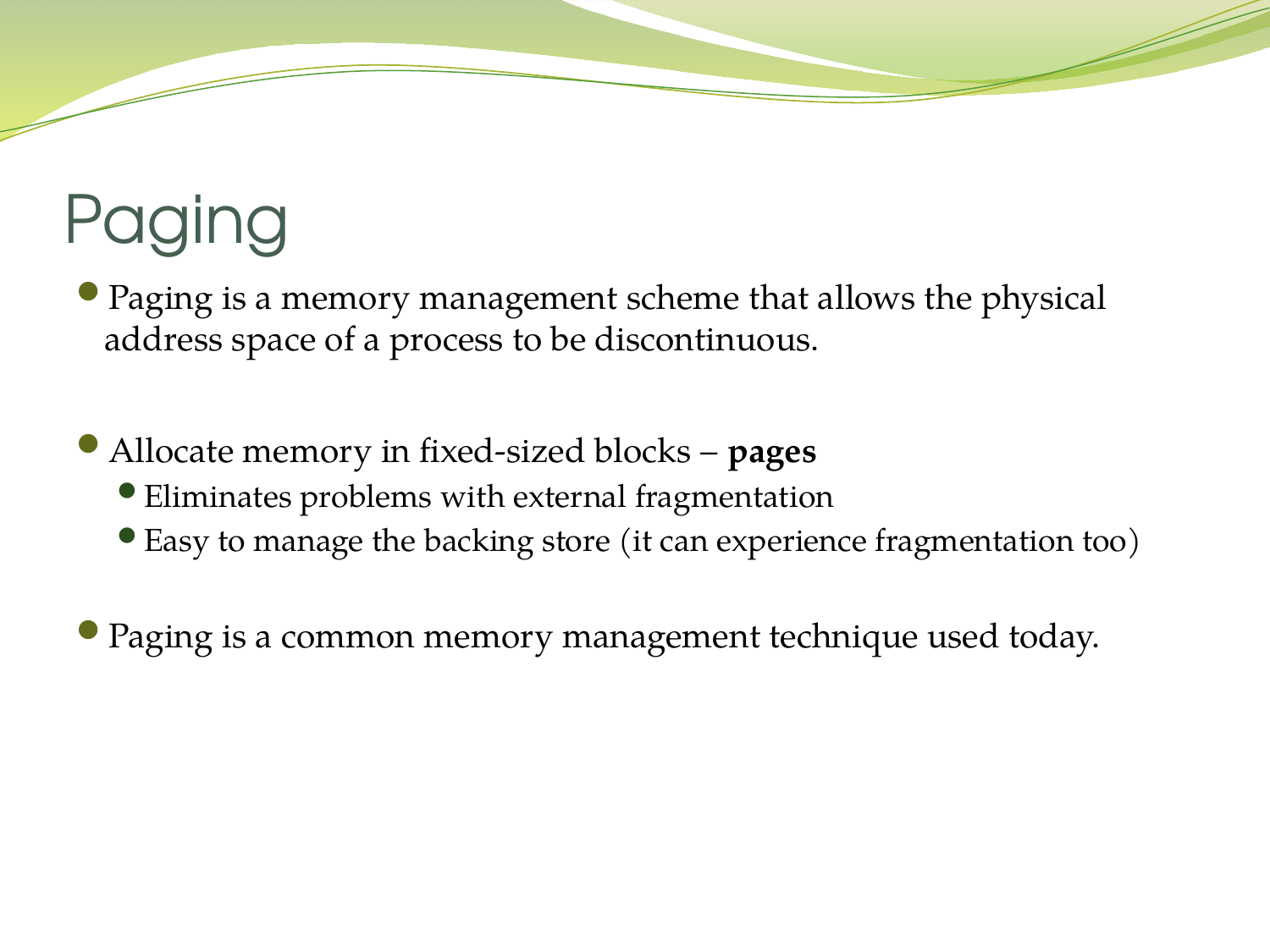

# Paging
Paging is a memory management scheme that allows the physical address space of a process to be discontinuous.

Allocate memory in fixed-sized blocks – pages
Eliminates problems with external fragmentation
Easy to manage the backing store (it can experience fragmentation too)

Paging is a common memory management technique used today.